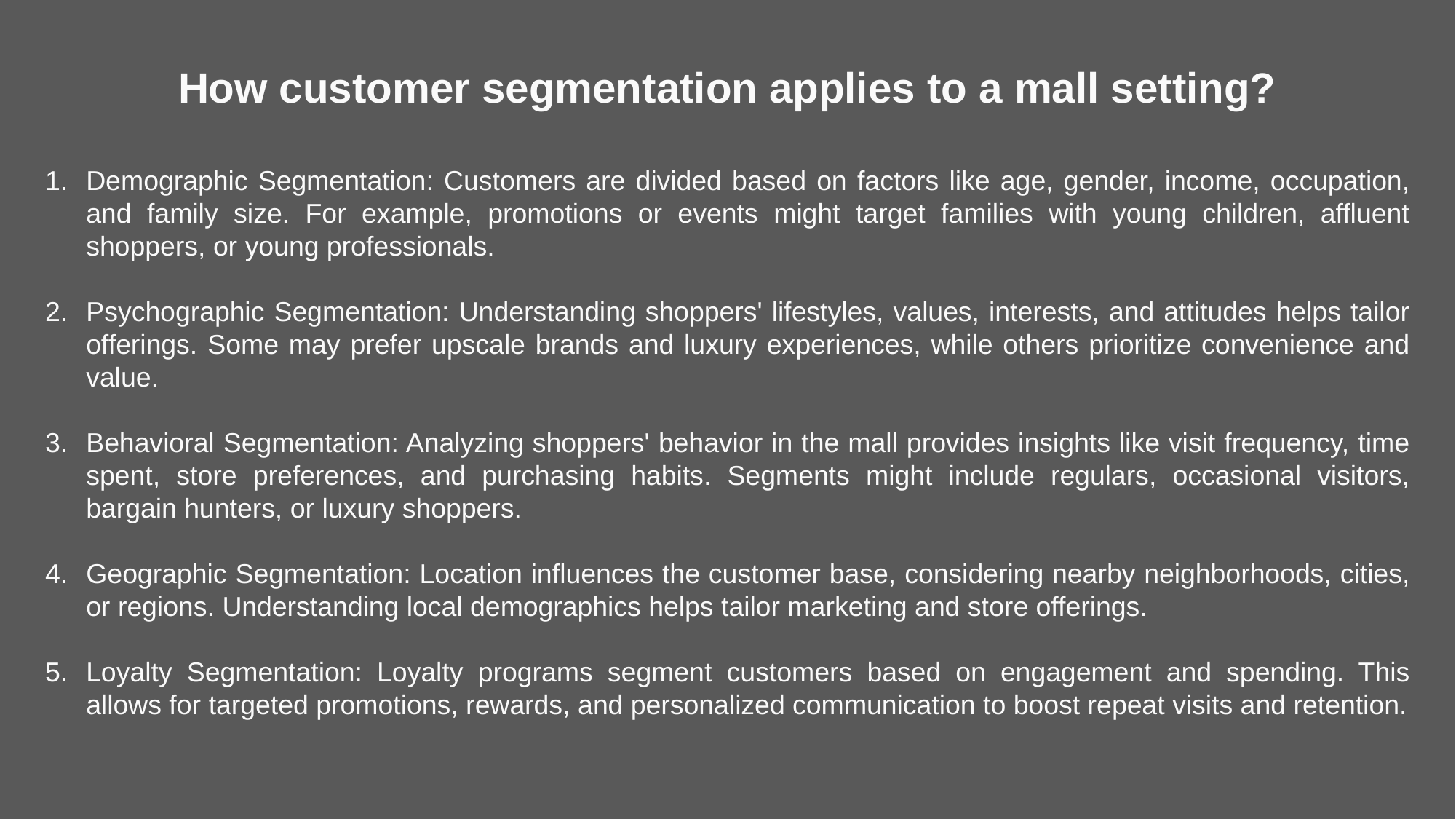

How customer segmentation applies to a mall setting?
Demographic Segmentation: Customers are divided based on factors like age, gender, income, occupation, and family size. For example, promotions or events might target families with young children, affluent shoppers, or young professionals.

Psychographic Segmentation: Understanding shoppers' lifestyles, values, interests, and attitudes helps tailor offerings. Some may prefer upscale brands and luxury experiences, while others prioritize convenience and value.

Behavioral Segmentation: Analyzing shoppers' behavior in the mall provides insights like visit frequency, time spent, store preferences, and purchasing habits. Segments might include regulars, occasional visitors, bargain hunters, or luxury shoppers.

Geographic Segmentation: Location influences the customer base, considering nearby neighborhoods, cities, or regions. Understanding local demographics helps tailor marketing and store offerings.

Loyalty Segmentation: Loyalty programs segment customers based on engagement and spending. This allows for targeted promotions, rewards, and personalized communication to boost repeat visits and retention.